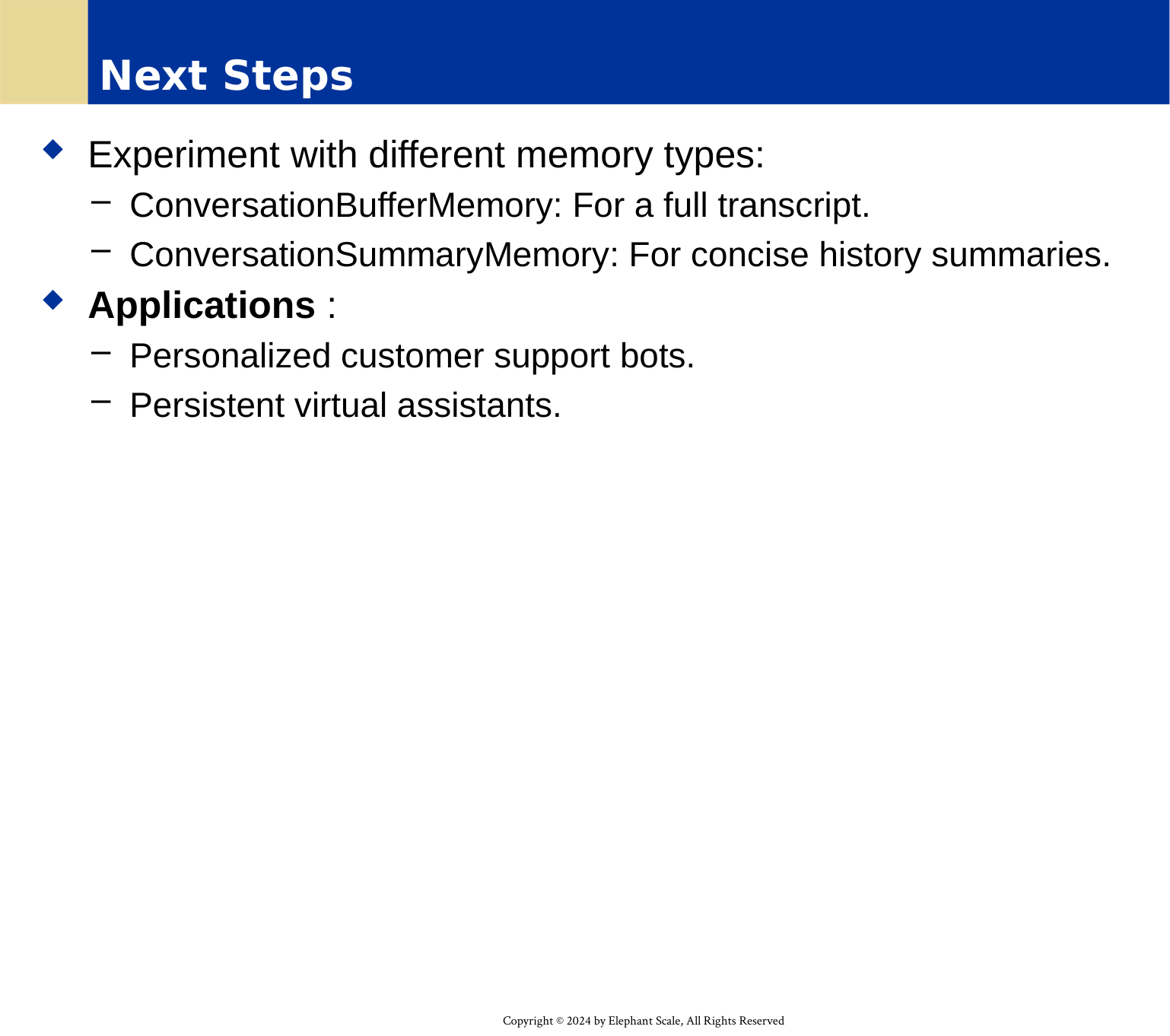

# Next Steps
 Experiment with different memory types:
 ConversationBufferMemory: For a full transcript.
 ConversationSummaryMemory: For concise history summaries.
 Applications :
 Personalized customer support bots.
 Persistent virtual assistants.
Copyright © 2024 by Elephant Scale, All Rights Reserved